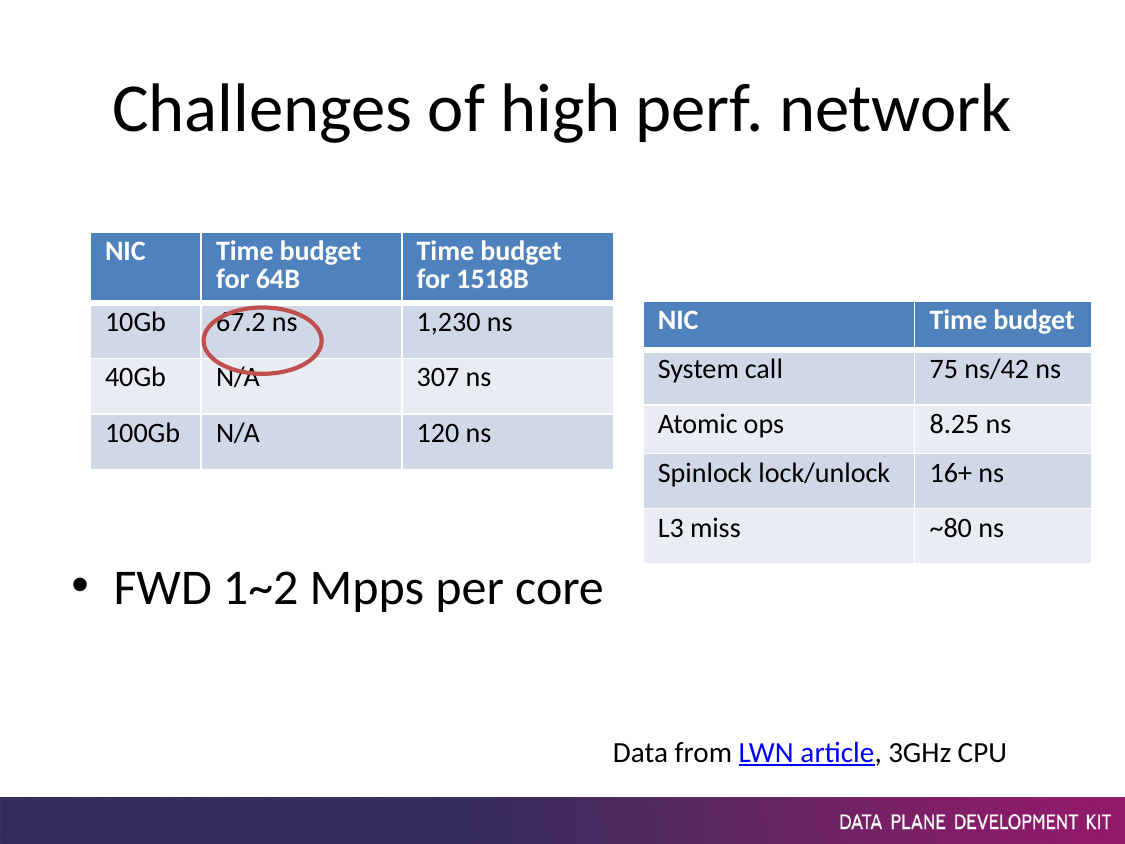

# Challenges of high perf. network

FWD 1~2 Mpps per core

| NIC | Time budget for 64B | Time budget for 1518B |
| --- | --- | --- |
| 10Gb | 67.2 ns | 1,230 ns |
| 40Gb | N/A | 307 ns |
| 100Gb | N/A | 120 ns |
| NIC | Time budget |
| --- | --- |
| System call | 75 ns/42 ns |
| Atomic ops | 8.25 ns |
| Spinlock lock/unlock | 16+ ns |
| L3 miss | ~80 ns |

Data from LWN article, 3GHz CPU